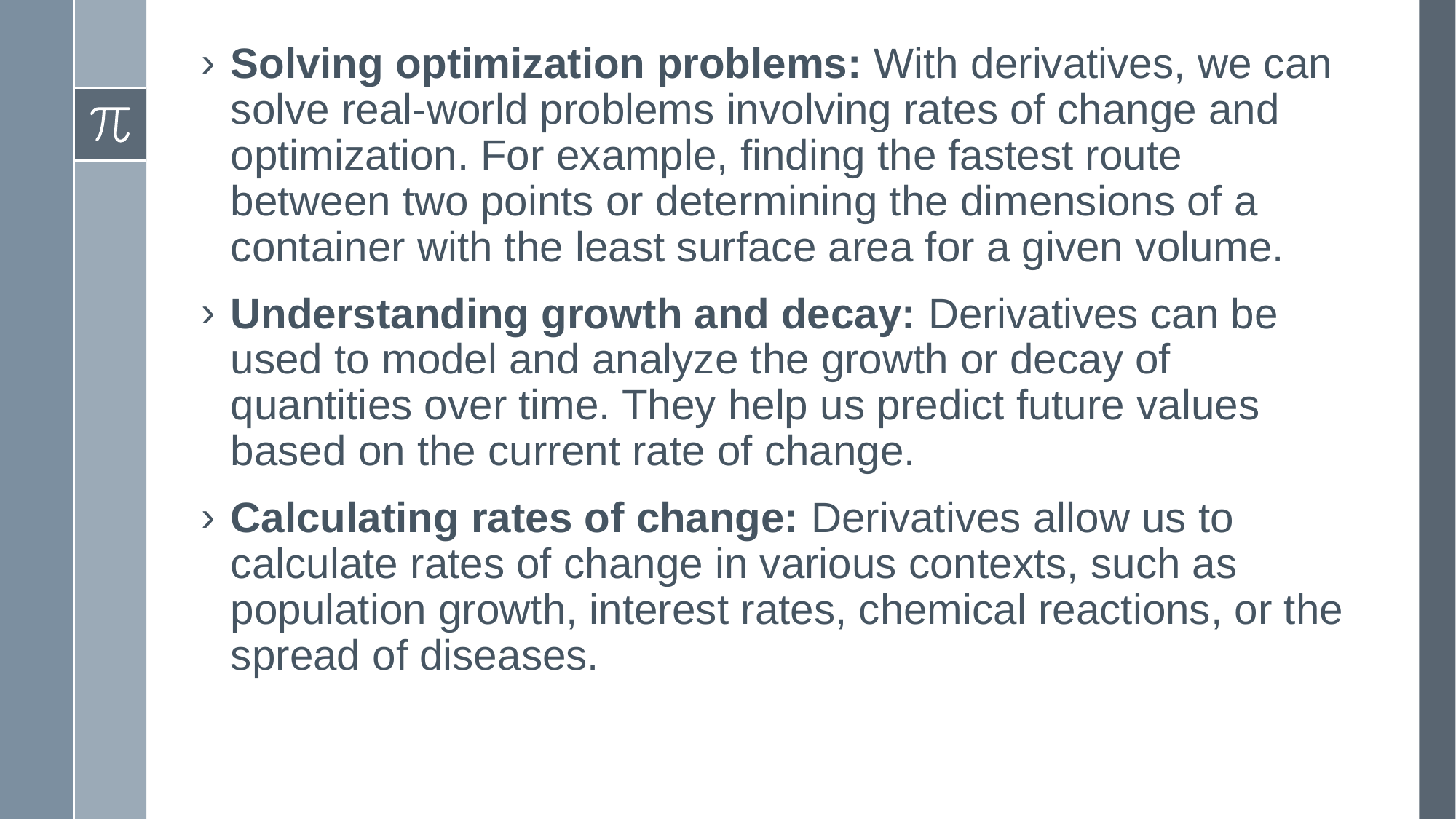

Solving optimization problems: With derivatives, we can solve real-world problems involving rates of change and optimization. For example, finding the fastest route between two points or determining the dimensions of a container with the least surface area for a given volume.
Understanding growth and decay: Derivatives can be used to model and analyze the growth or decay of quantities over time. They help us predict future values based on the current rate of change.
Calculating rates of change: Derivatives allow us to calculate rates of change in various contexts, such as population growth, interest rates, chemical reactions, or the spread of diseases.